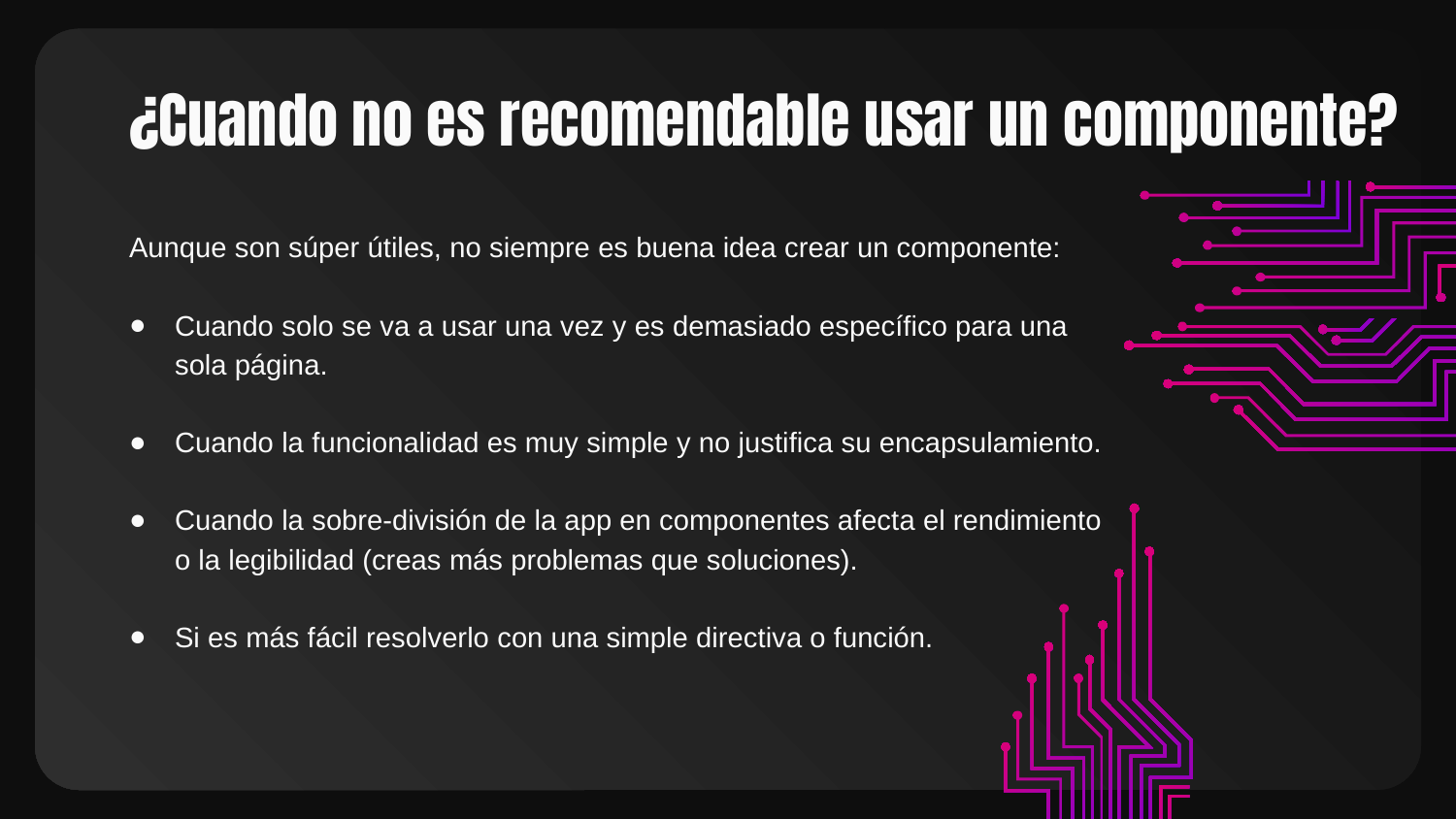

# ¿Cuando no es recomendable usar un componente?
Aunque son súper útiles, no siempre es buena idea crear un componente:

Cuando solo se va a usar una vez y es demasiado específico para una sola página.

Cuando la funcionalidad es muy simple y no justifica su encapsulamiento.

Cuando la sobre-división de la app en componentes afecta el rendimiento o la legibilidad (creas más problemas que soluciones).

Si es más fácil resolverlo con una simple directiva o función.